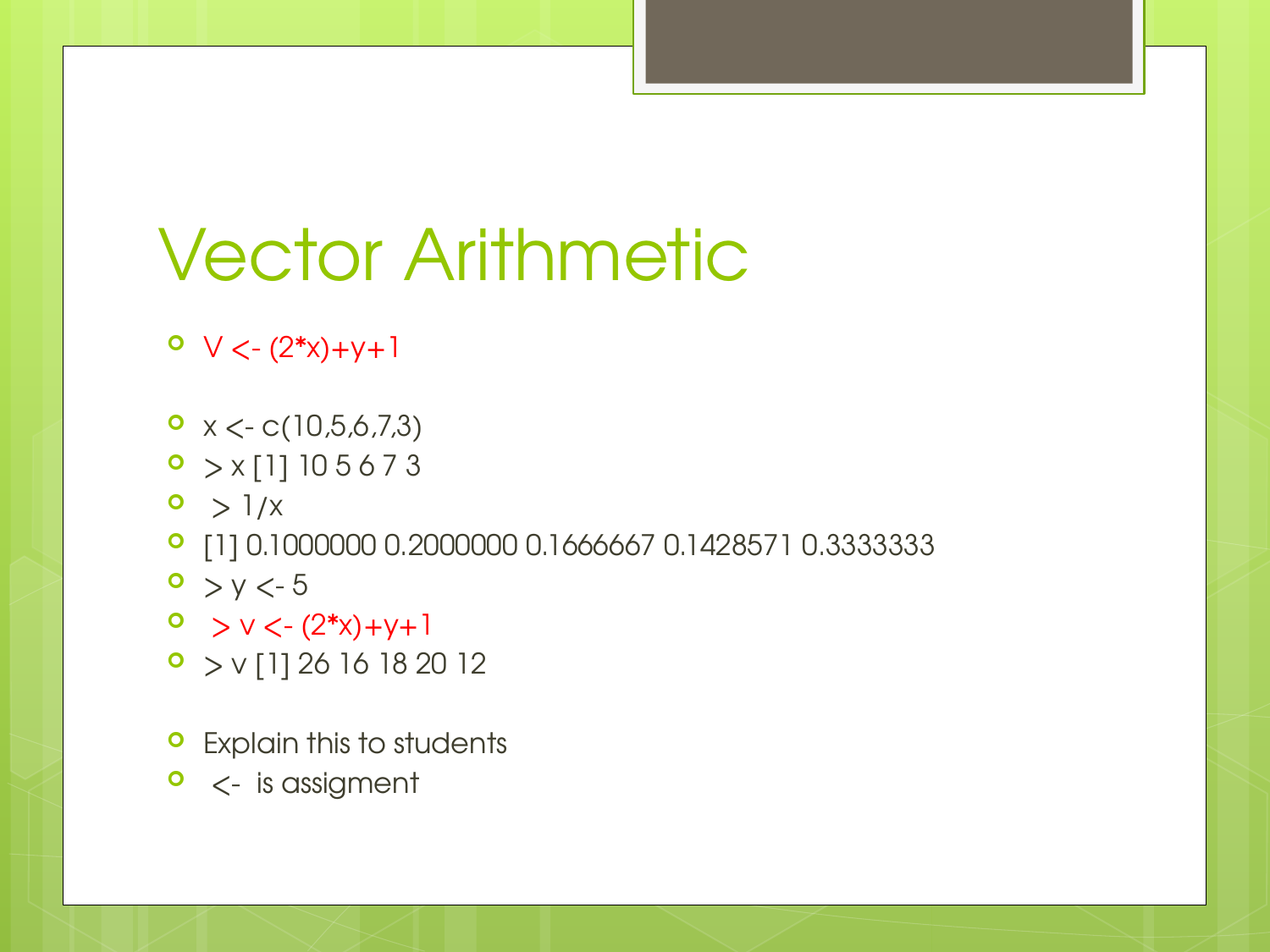

# Vector Arithmetic
V <- (2*x)+y+1

x <- c(10,5,6,7,3)
> x [1] 10 5 6 7 3
 > 1/x
[1] 0.1000000 0.2000000 0.1666667 0.1428571 0.3333333
> y <- 5
 > v <- (2*x)+y+1
> v [1] 26 16 18 20 12

Explain this to students
 <-  is assigment